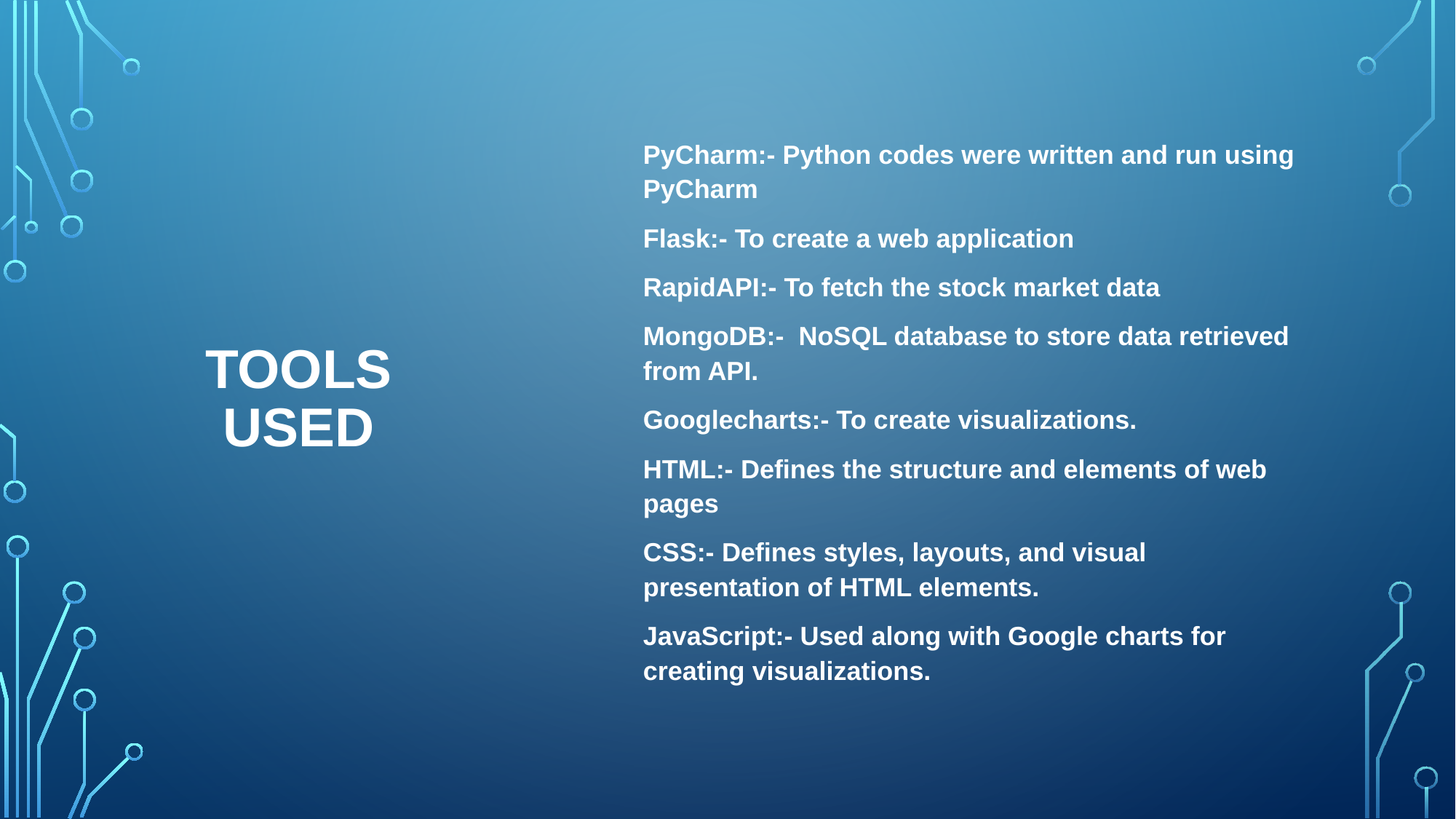

# Tools used
PyCharm:- Python codes were written and run using PyCharm
Flask:- To create a web application
RapidAPI:- To fetch the stock market data
MongoDB:-  NoSQL database to store data retrieved from API.
Googlecharts:- To create visualizations.
HTML:- Defines the structure and elements of web pages
CSS:- Defines styles, layouts, and visual presentation of HTML elements.
JavaScript:- Used along with Google charts for creating visualizations.